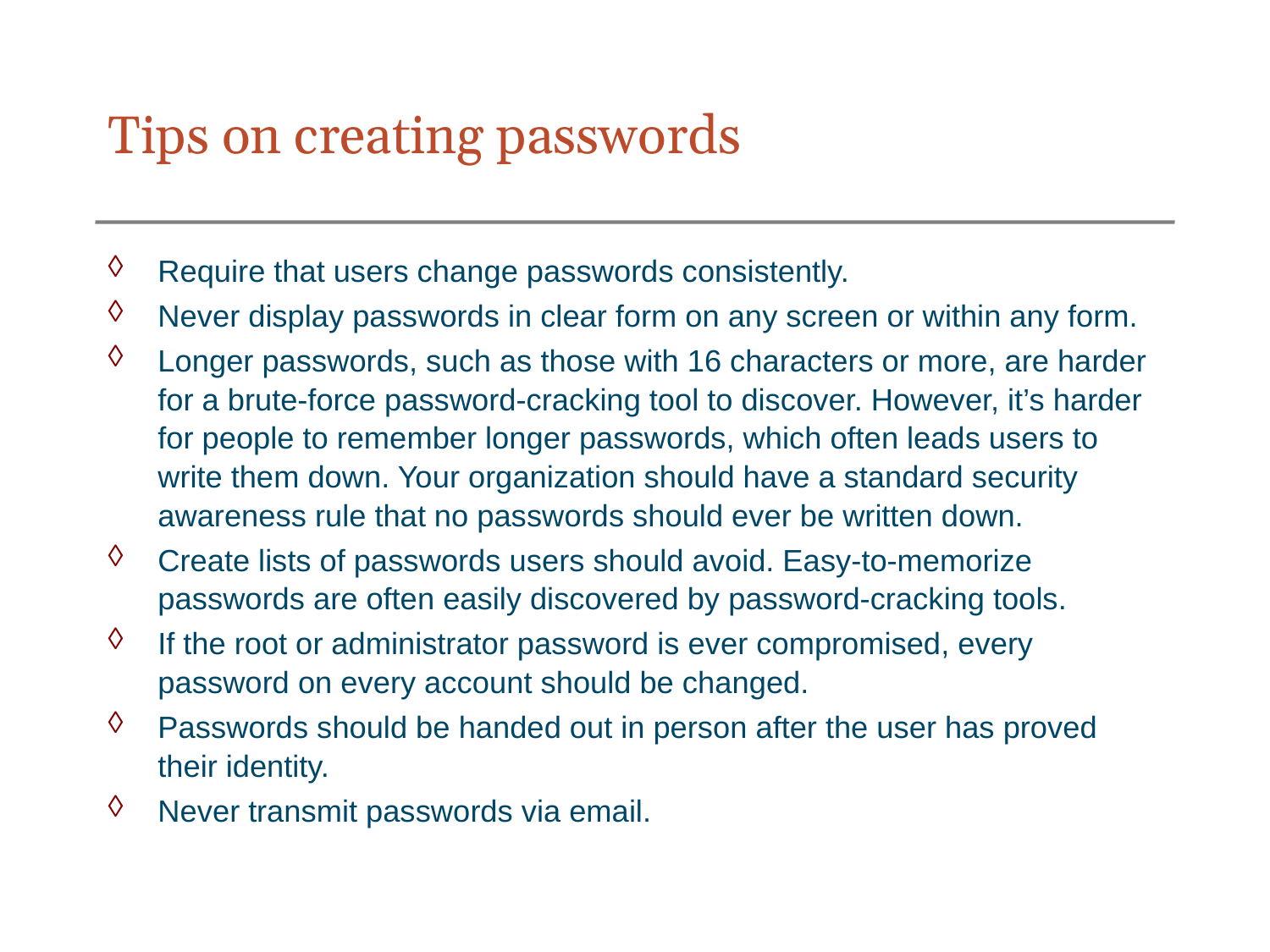

# Tips on creating passwords
Require that users change passwords consistently.
Never display passwords in clear form on any screen or within any form.
Longer passwords, such as those with 16 characters or more, are harder for a brute-force password-cracking tool to discover. However, it’s harder for people to remember longer passwords, which often leads users to write them down. Your organization should have a standard security awareness rule that no passwords should ever be written down.
Create lists of passwords users should avoid. Easy-to-memorize passwords are often easily discovered by password-cracking tools.
If the root or administrator password is ever compromised, every password on every account should be changed.
Passwords should be handed out in person after the user has proved their identity.
Never transmit passwords via email.